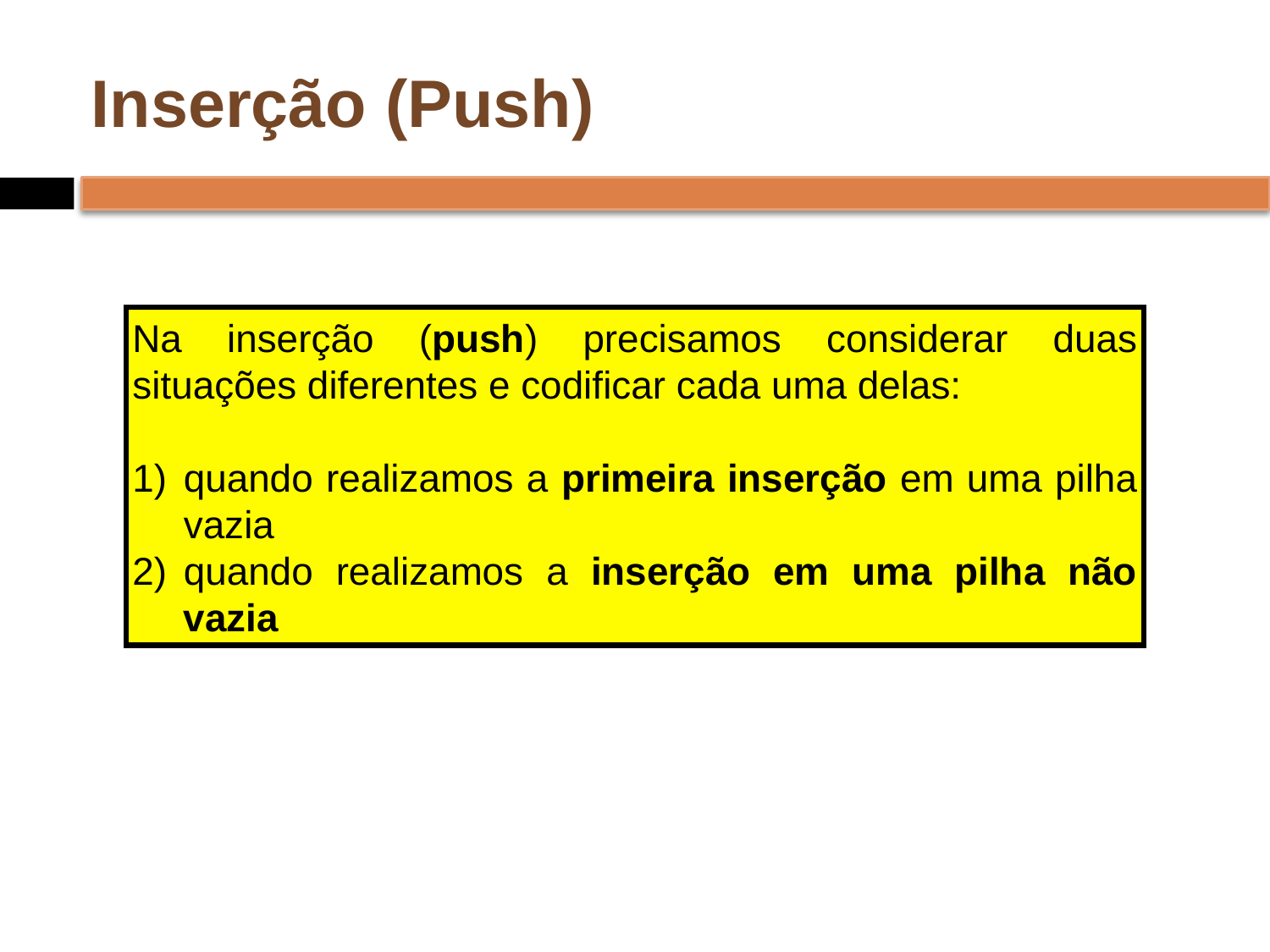

# Inserção (Push)
Na inserção (push) precisamos considerar duas situações diferentes e codificar cada uma delas:

quando realizamos a primeira inserção em uma pilha vazia
quando realizamos a inserção em uma pilha não vazia
24